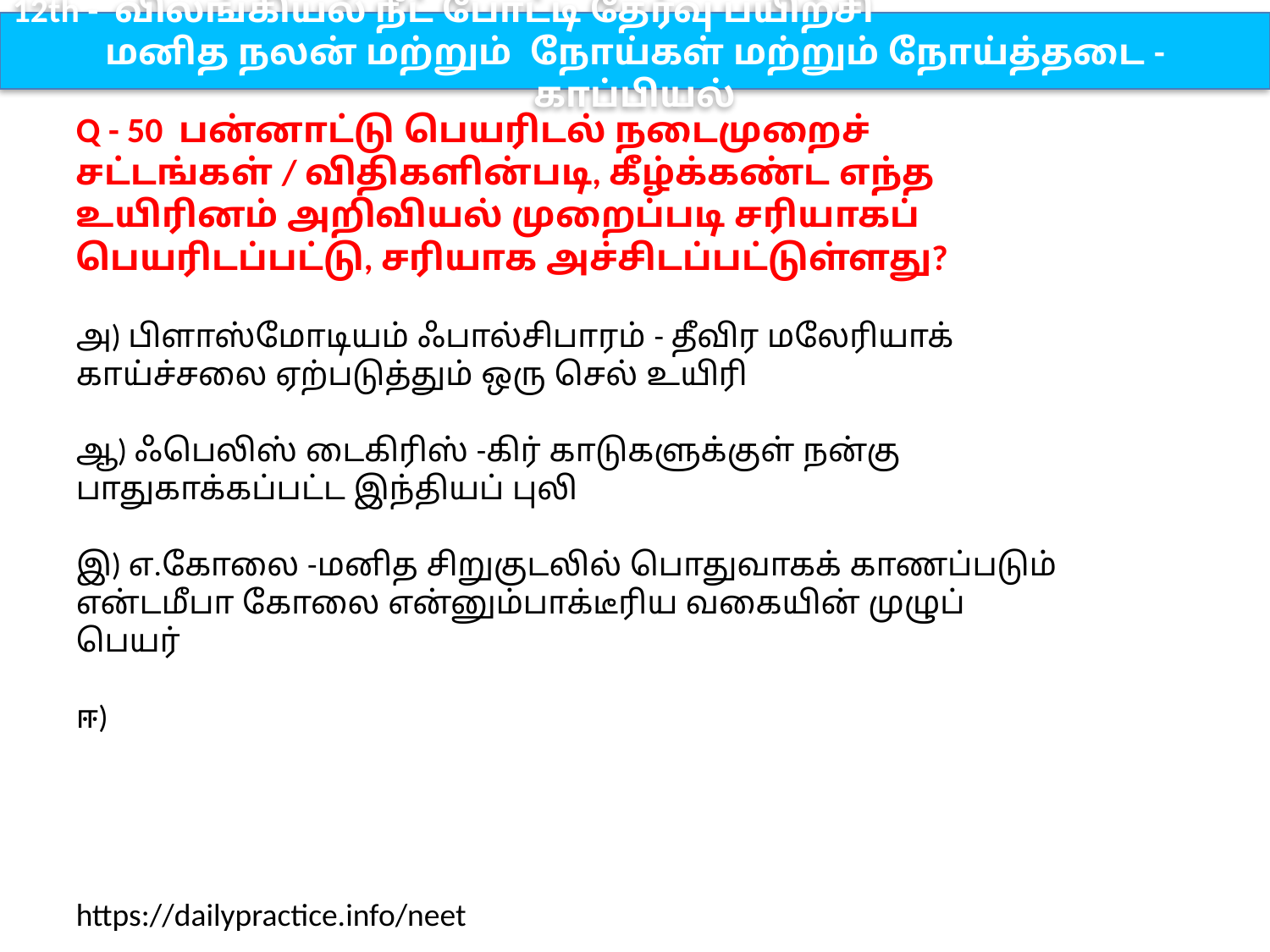

12th -  விலங்கியல் நீட் போட்டி தேர்வு பயிற்சி
மனித நலன் மற்றும்  நோய்கள் மற்றும் நோய்த்தடை - காப்பியல்

Q - 50  பன்னாட்டு பெயரிடல் நடைமுறைச் சட்டங்கள் / விதிகளின்படி, கீழ்க்கண்ட எந்த உயிரினம் அறிவியல் முறைப்படி சரியாகப் பெயரிடப்பட்டு, சரியாக அச்சிடப்பட்டுள்ளது?

அ) பிளாஸ்மோடியம் ஃபால்சிபாரம் - தீவிர மலேரியாக் காய்ச்சலை ஏற்படுத்தும் ஒரு செல் உயிரி

ஆ) ஃபெலிஸ் டைகிரிஸ் -கிர் காடுகளுக்குள் நன்கு பாதுகாக்கப்பட்ட இந்தியப் புலி

இ) எ.கோலை -மனித சிறுகுடலில் பொதுவாகக் காணப்படும் என்டமீபா கோலை என்னும்பாக்டீரிய வகையின் முழுப் பெயர்

ஈ)
https://dailypractice.info/neet